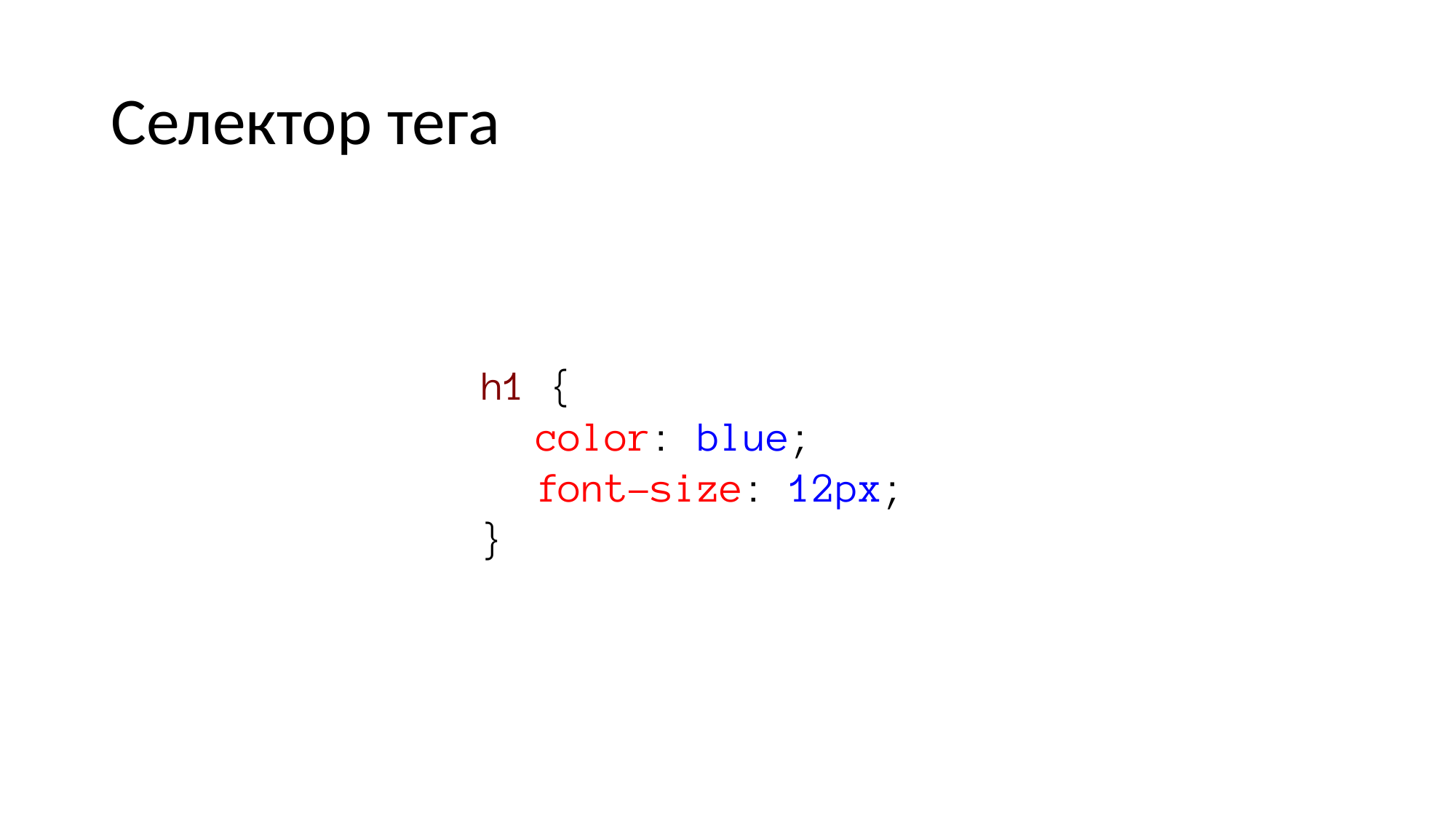

# Селектор тега
h1 {
color: blue;
font-size: 12px;
}